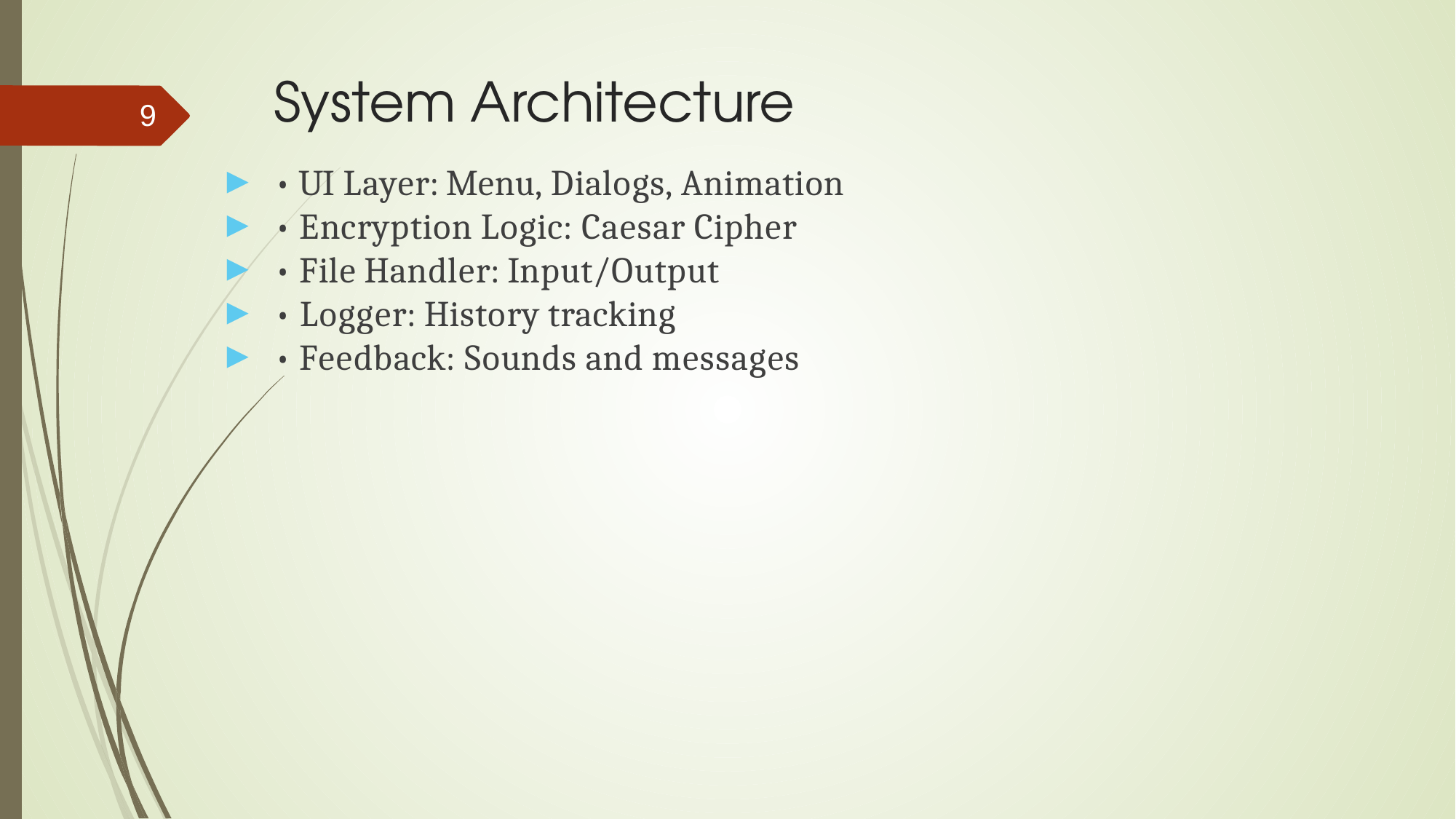

# System Architecture
9
• UI Layer: Menu, Dialogs, Animation
• Encryption Logic: Caesar Cipher
• File Handler: Input/Output
• Logger: History tracking
• Feedback: Sounds and messages